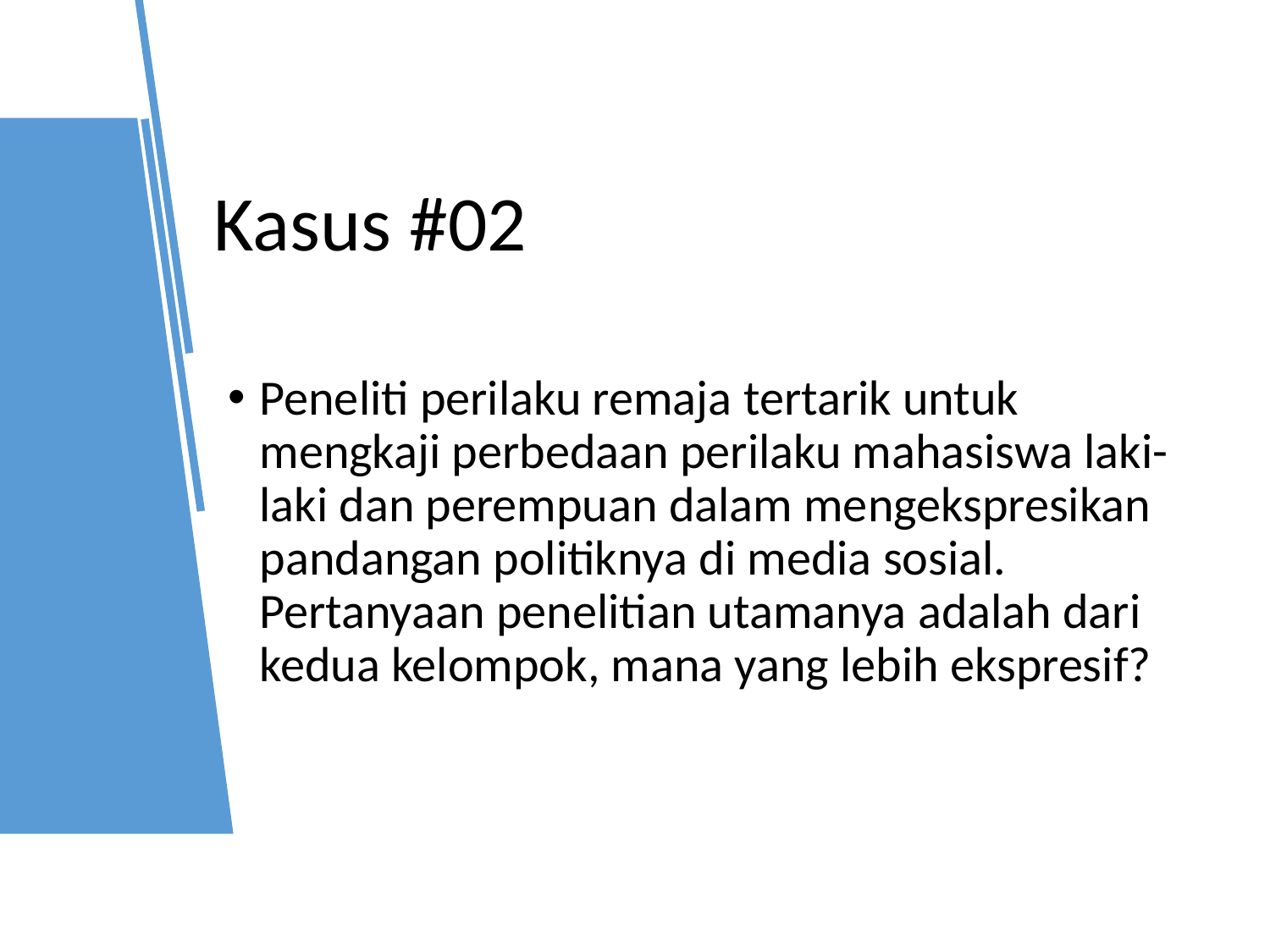

# Kasus #02
Peneliti perilaku remaja tertarik untuk mengkaji perbedaan perilaku mahasiswa laki-laki dan perempuan dalam mengekspresikan pandangan politiknya di media sosial.  Pertanyaan penelitian utamanya adalah dari kedua kelompok, mana yang lebih ekspresif?